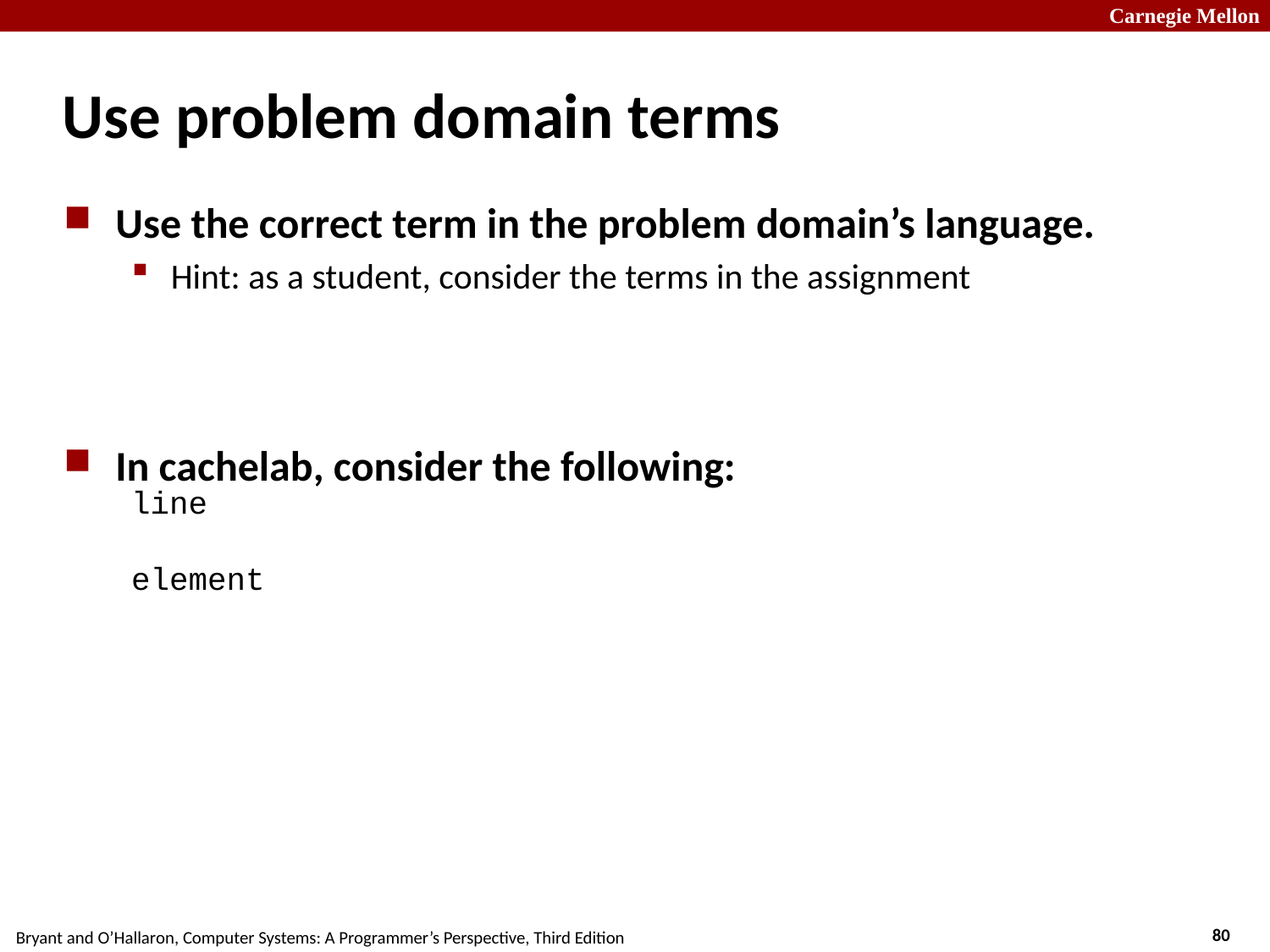

# Use problem domain terms
Use the correct term in the problem domain’s language.
Hint: as a student, consider the terms in the assignment

In cachelab, consider the following:
line

element